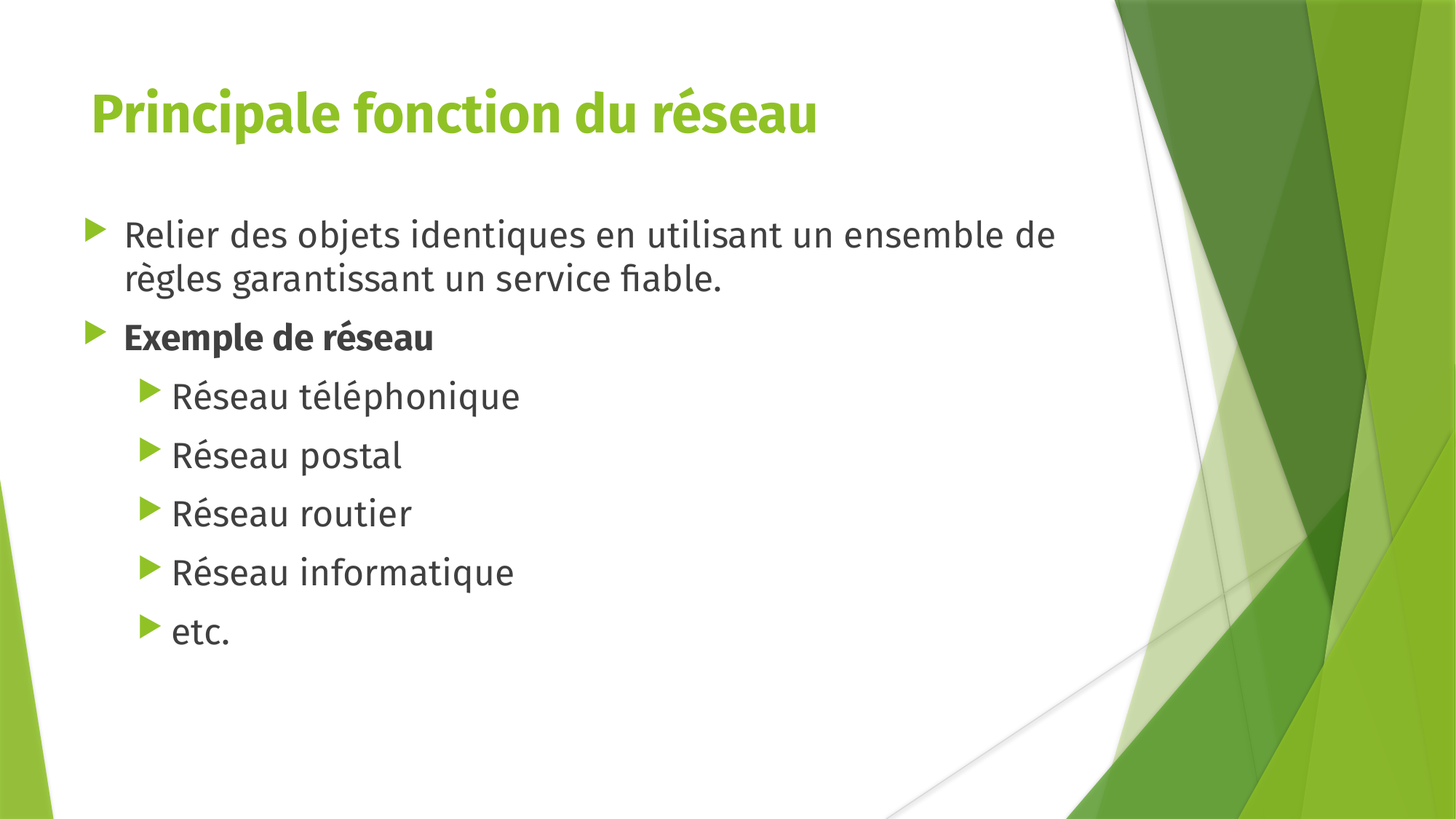

Principale fonction du réseau
Relier des objets identiques en utilisant un ensemble de règles garantissant un service fiable.
Exemple de réseau
Réseau téléphonique
Réseau postal
Réseau routier
Réseau informatique
etc.